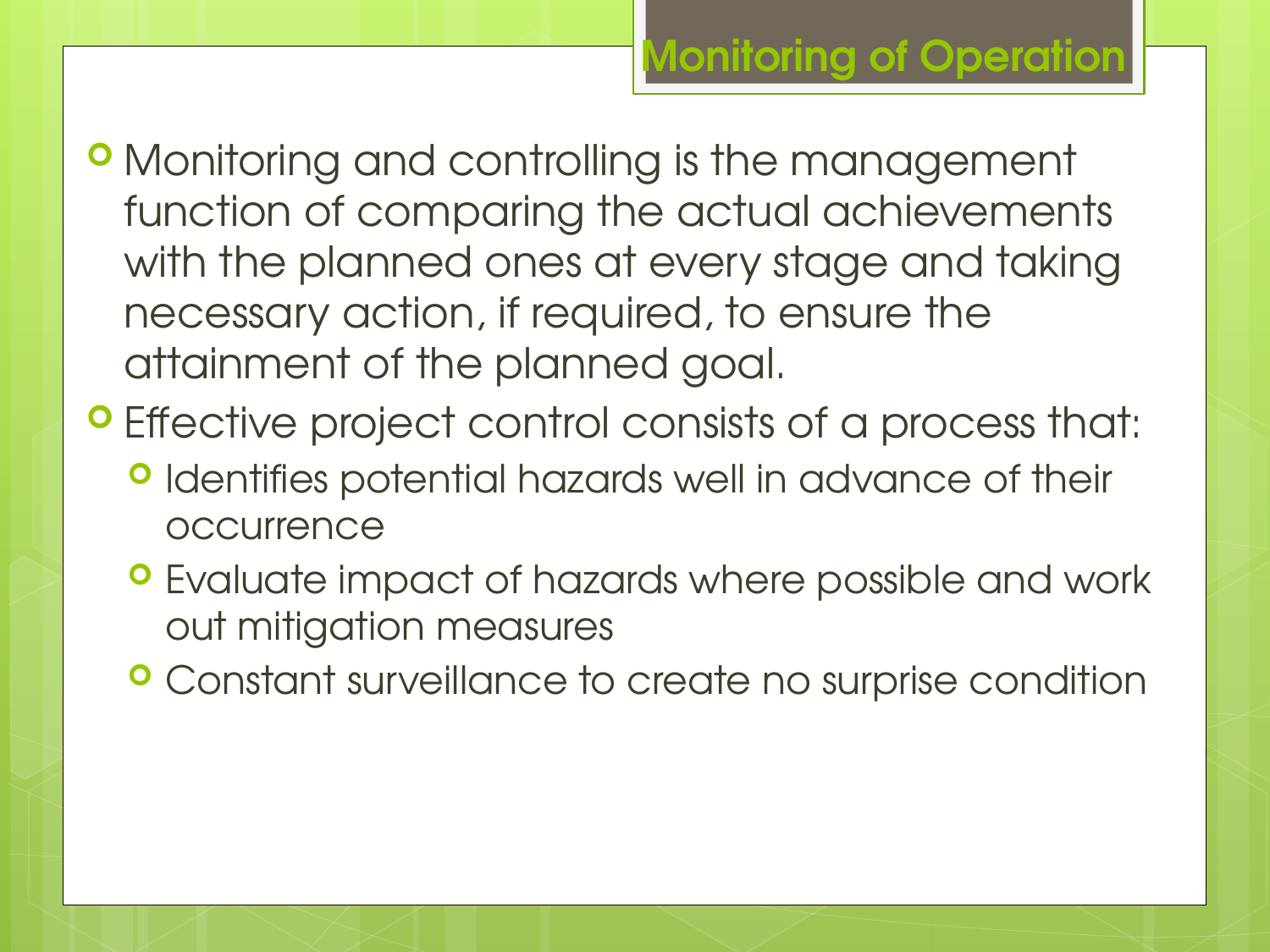

# Monitoring of Operation
Monitoring and controlling is the management function of comparing the actual achievements with the planned ones at every stage and taking necessary action, if required, to ensure the attainment of the planned goal.
Effective project control consists of a process that:
Identifies potential hazards well in advance of their occurrence
Evaluate impact of hazards where possible and work out mitigation measures
Constant surveillance to create no surprise condition